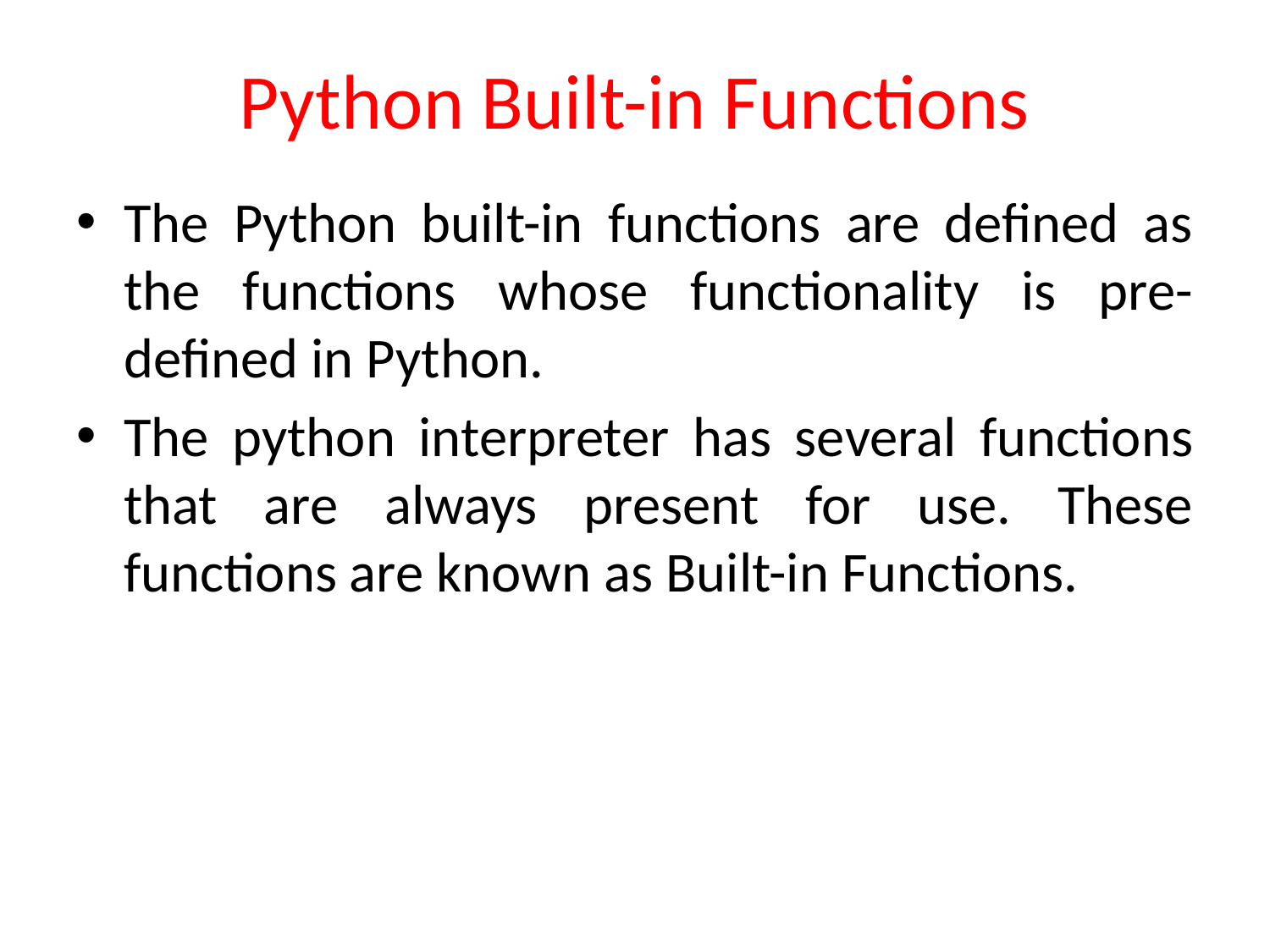

# Python Built-in Functions
The Python built-in functions are defined as the functions whose functionality is pre-defined in Python.
The python interpreter has several functions that are always present for use. These functions are known as Built-in Functions.